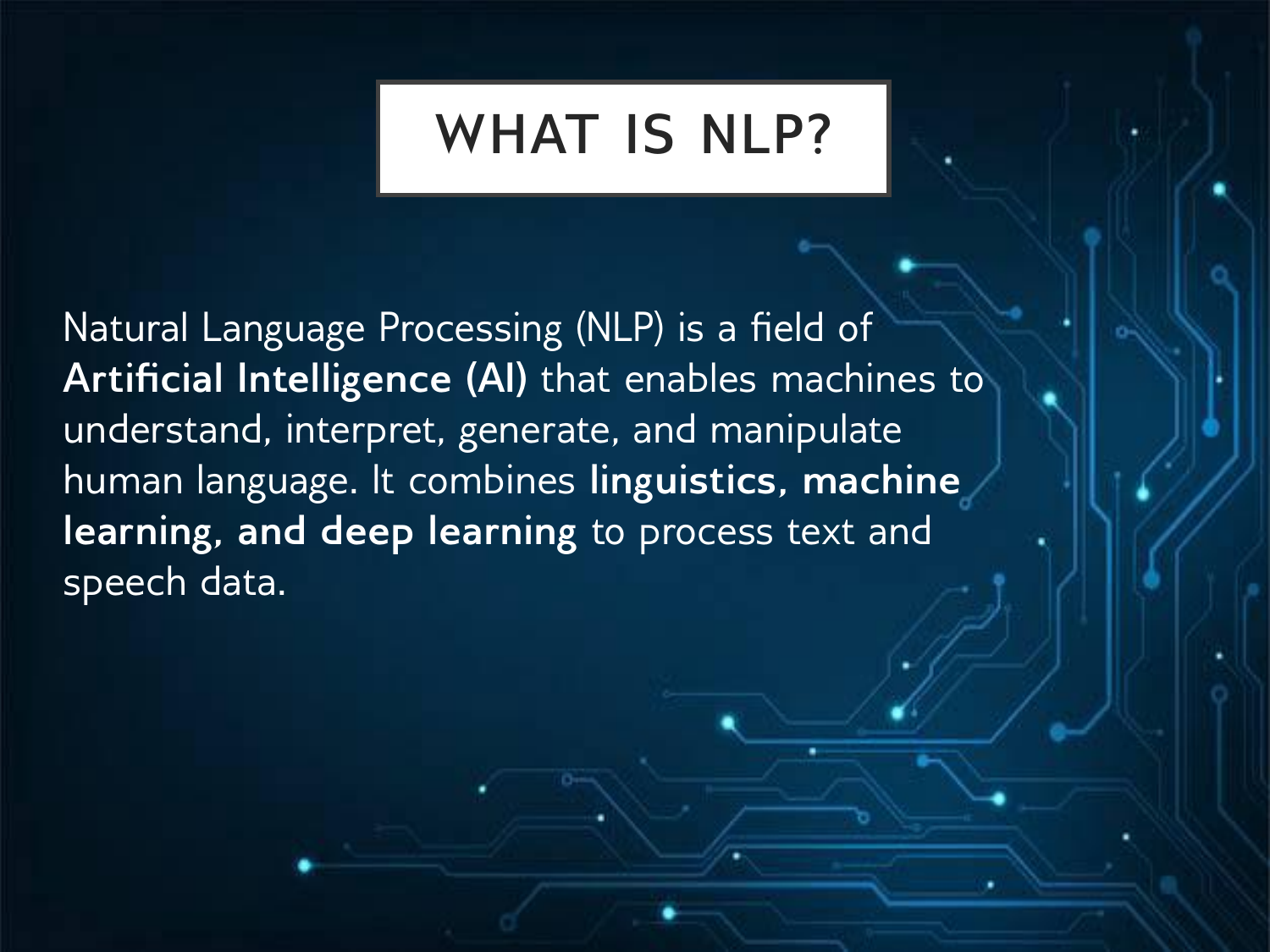

# WHAT IS NLP?
Natural Language Processing (NLP) is a field of Artificial Intelligence (AI) that enables machines to understand, interpret, generate, and manipulate human language. It combines linguistics, machine learning, and deep learning to process text and speech data.